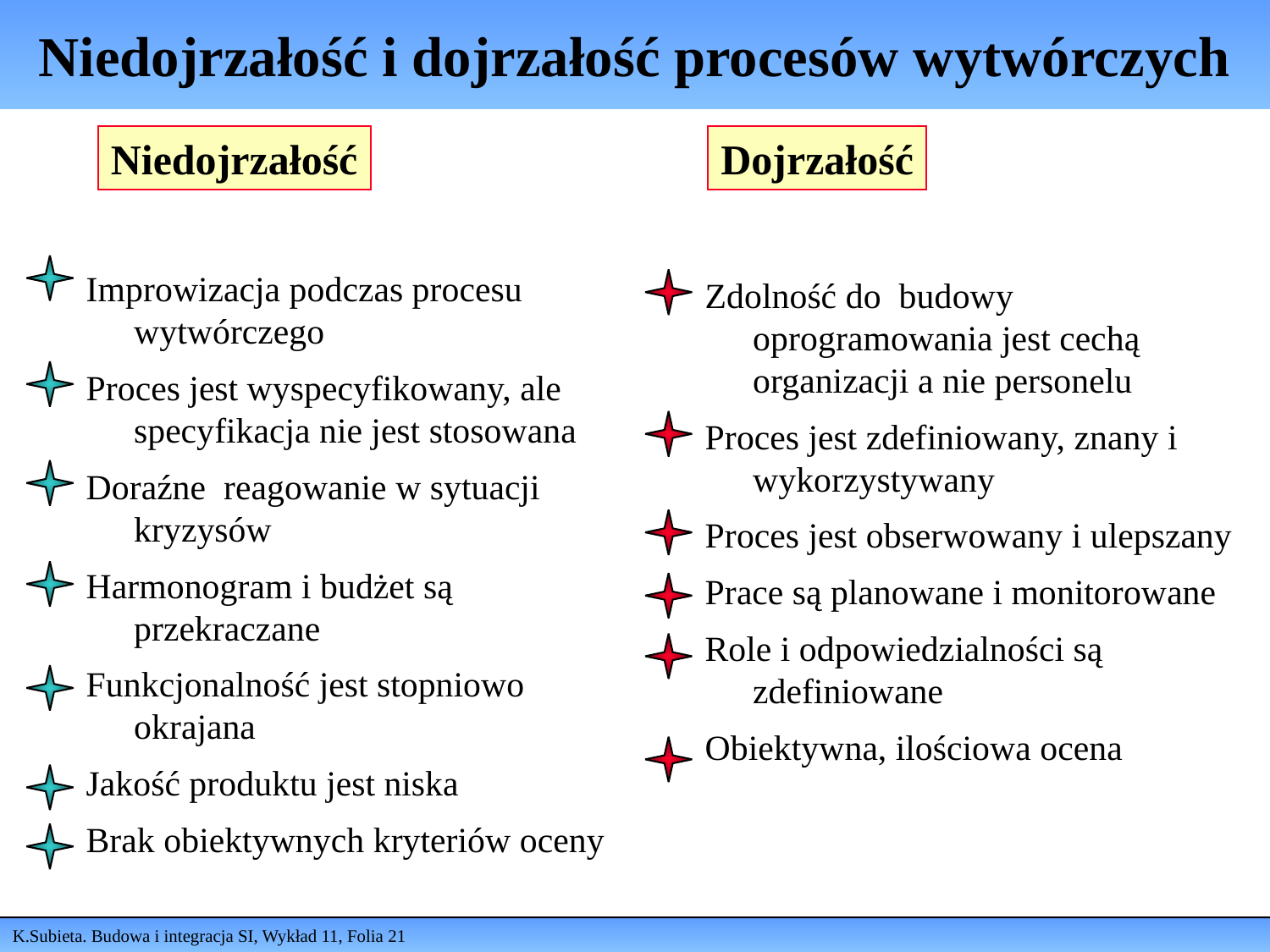

# Niedojrzałość i dojrzałość procesów wytwórczych
Niedojrzałość
Dojrzałość
Improwizacja podczas procesu wytwórczego
Proces jest wyspecyfikowany, ale specyfikacja nie jest stosowana
Doraźne  reagowanie w sytuacji kryzysów
Harmonogram i budżet są przekraczane
Funkcjonalność jest stopniowo okrajana
Jakość produktu jest niska
Brak obiektywnych kryteriów oceny
Zdolność do  budowy oprogramowania jest cechą organizacji a nie personelu
Proces jest zdefiniowany, znany i wykorzystywany
Proces jest obserwowany i ulepszany
Prace są planowane i monitorowane
Role i odpowiedzialności są zdefiniowane
Obiektywna, ilościowa ocena